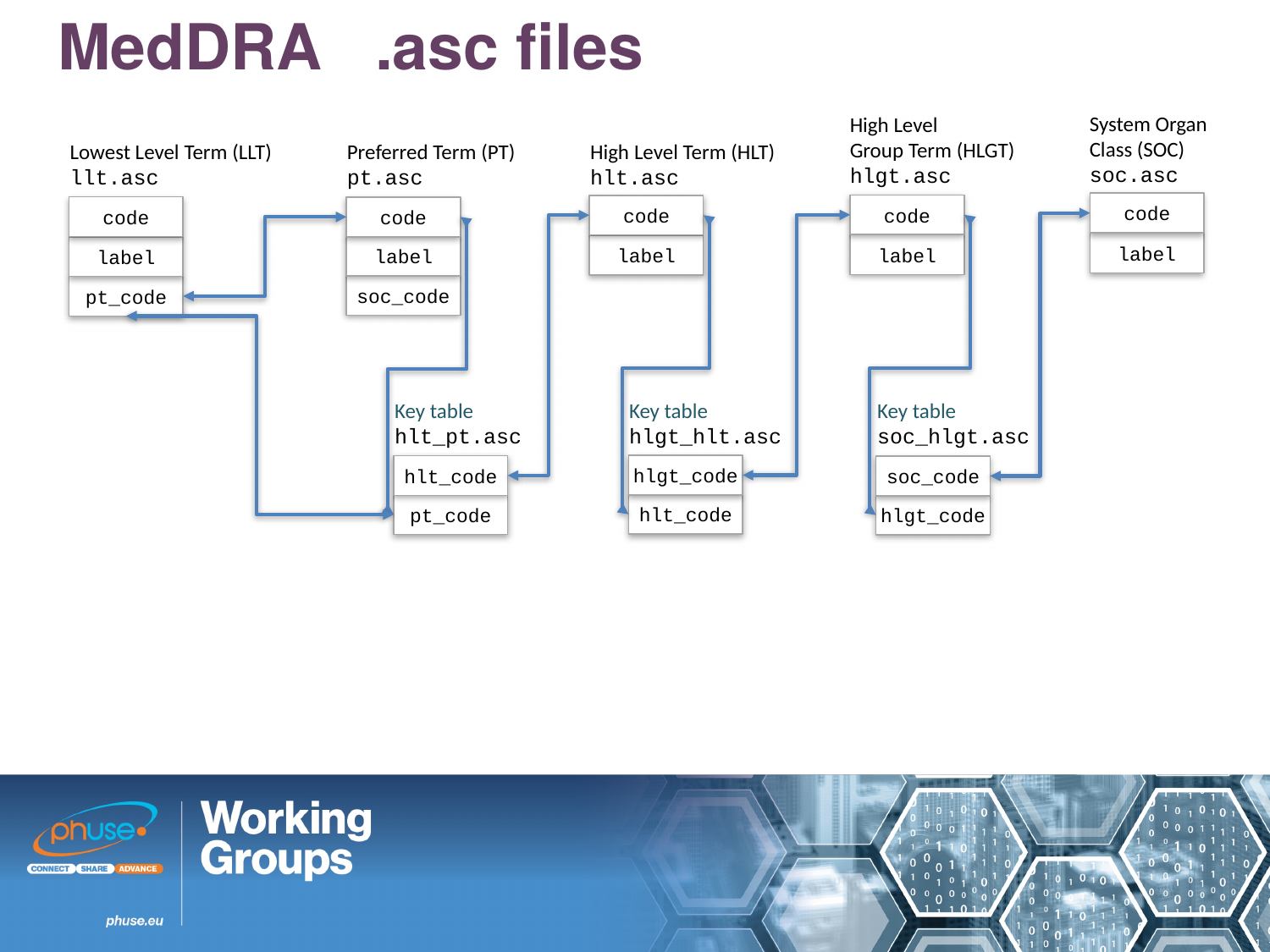

MedDRA   .asc files
System Organ
Class (SOC)
soc.asc
code
label
High Level
Group Term (HLGT)
hlgt.asc
code
label
Lowest Level Term (LLT)
llt.asc
code
label
pt_code
Preferred Term (PT)
pt.asc
code
label
soc_code
High Level Term (HLT)
hlt.asc
code
label
Key table
hlt_pt.asc
hlt_code
pt_code
Key table
hlgt_hlt.asc
hlgt_code
hlt_code
Key table
soc_hlgt.asc
soc_code
hlgt_code